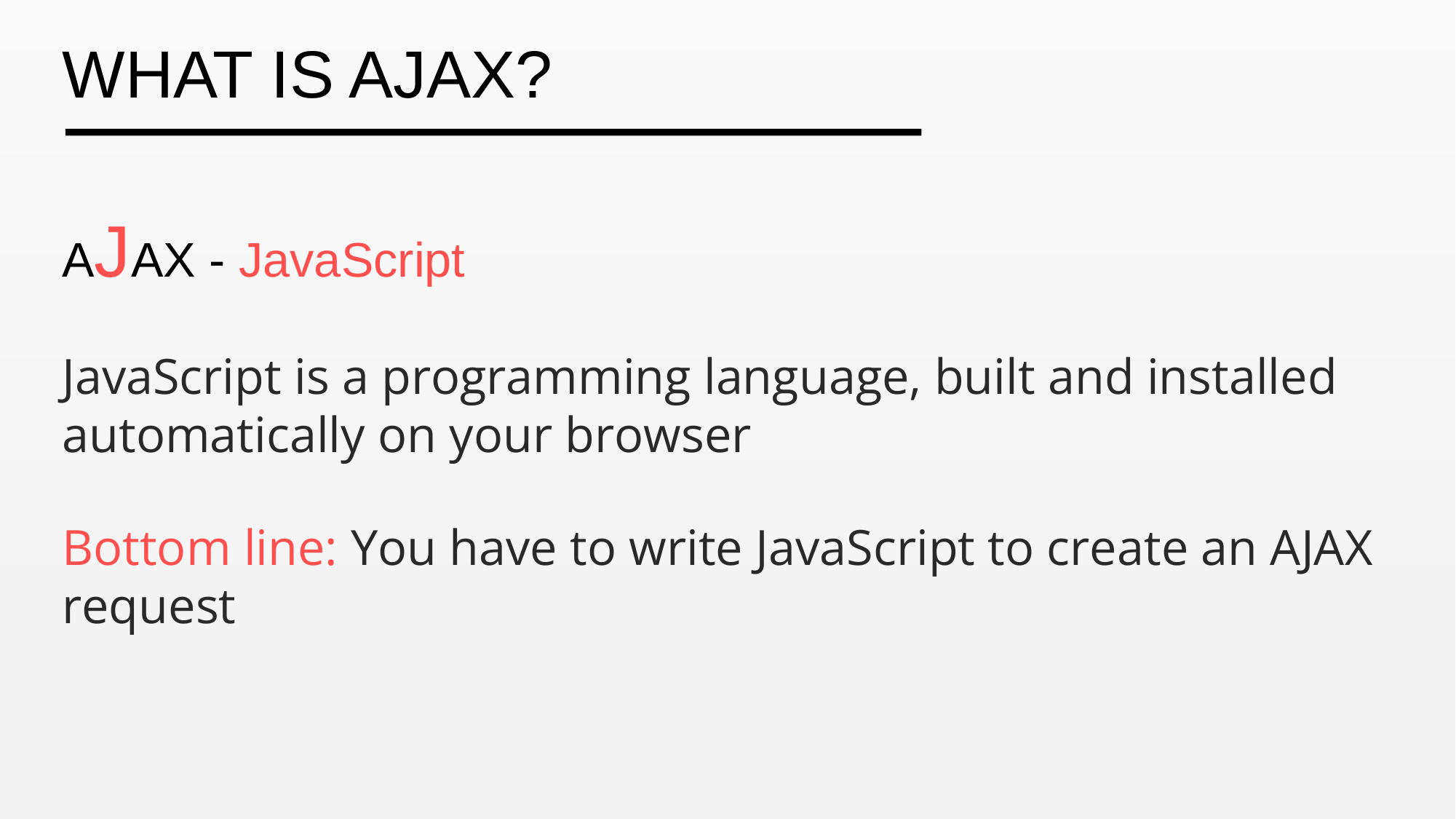

AJAX - JavaScript
JavaScript is a programming language, built and installed automatically on your browser
Bottom line: You have to write JavaScript to create an AJAX request